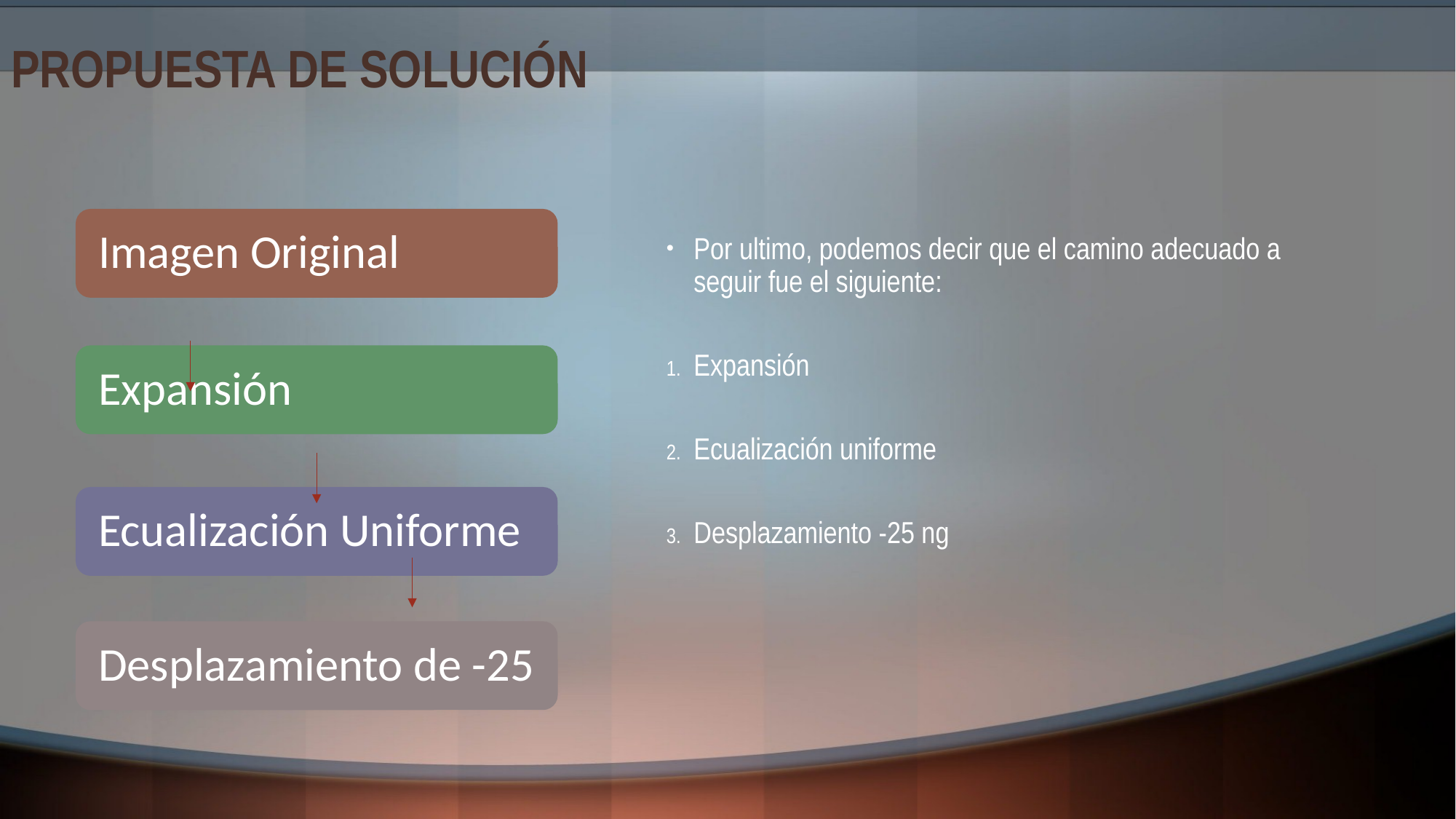

# PROPUESTA DE SOLUCIÓN
Imagen Original

Expansión
Ecualización Uniforme

Desplazamiento de -25
Por ultimo, podemos decir que el camino adecuado a seguir fue el siguiente:

Expansión

Ecualización uniforme

Desplazamiento -25 ng